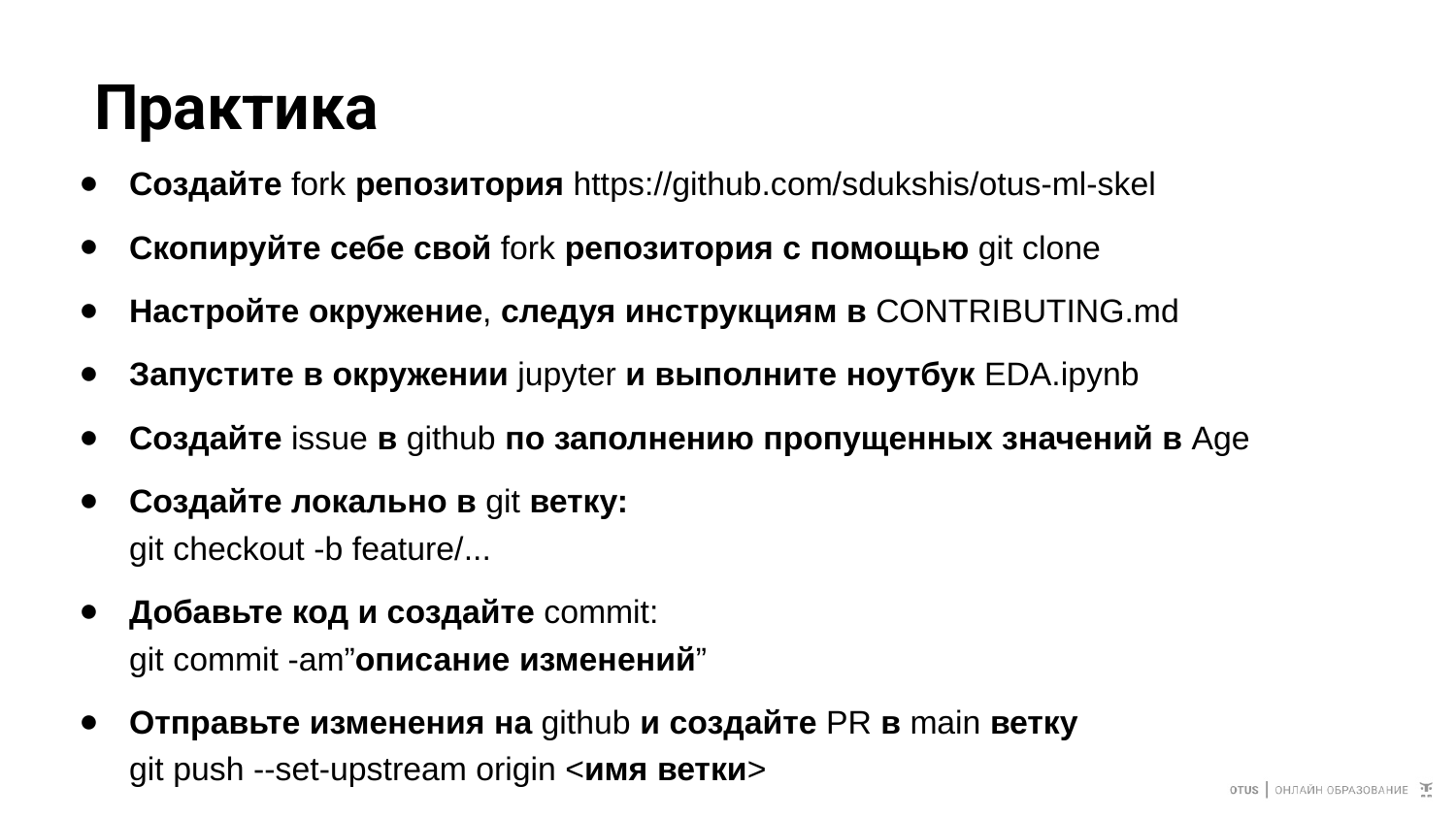

# Практика
Создайте fork репозитория https://github.com/sdukshis/otus-ml-skel
Скопируйте себе свой fork репозитория с помощью git clone
Настройте окружение, следуя инструкциям в CONTRIBUTING.md
Запустите в окружении jupyter и выполните ноутбук EDA.ipynb
Создайте issue в github по заполнению пропущенных значений в Age
Создайте локально в git ветку:
git checkout -b feature/...
Добавьте код и создайте commit:
git commit -am”описание изменений”
Отправьте изменения на github и создайте PR в main ветку
git push --set-upstream origin <имя ветки>